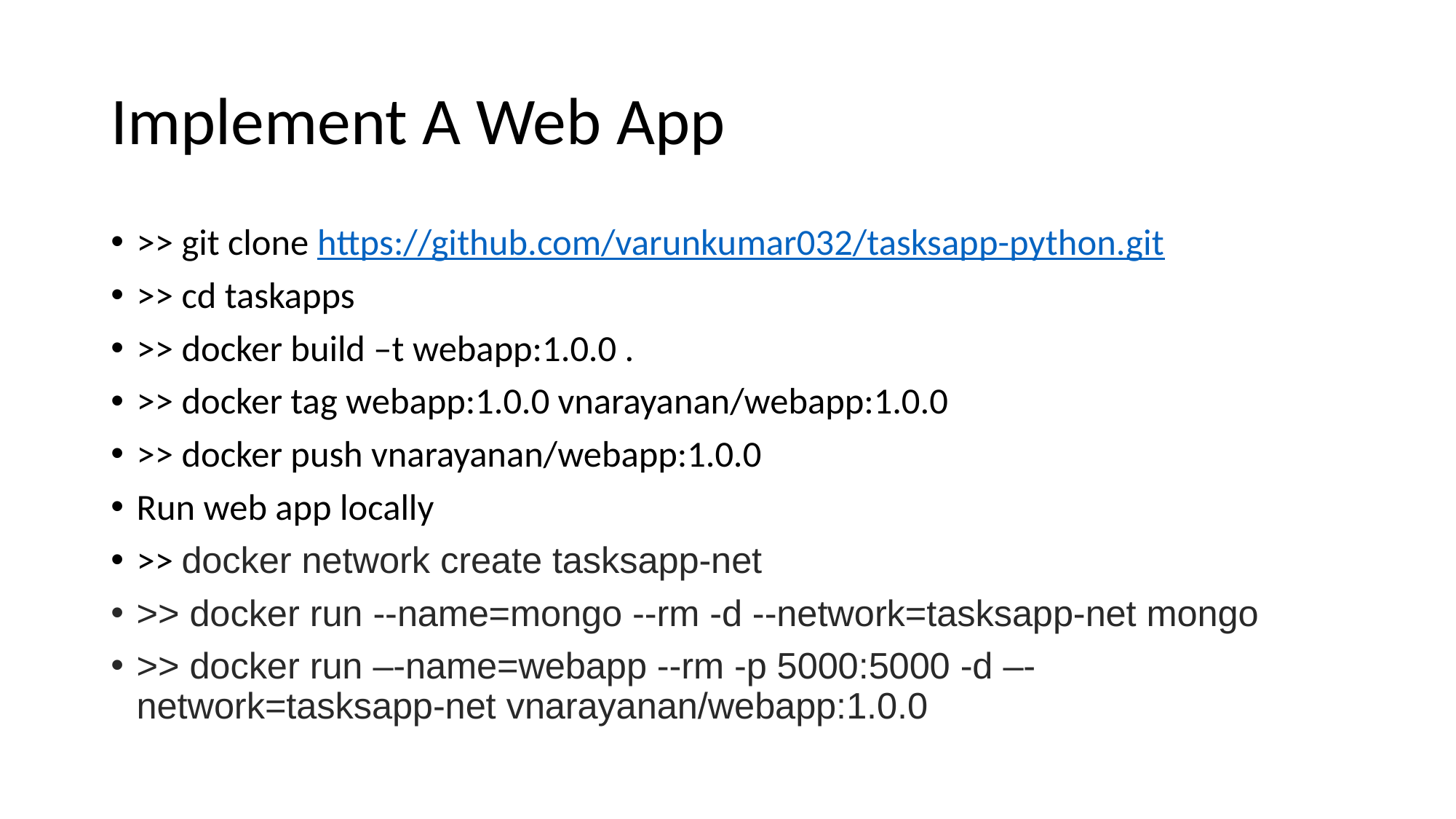

# Implement A Web App
>> git clone https://github.com/varunkumar032/tasksapp-python.git
>> cd taskapps
>> docker build –t webapp:1.0.0 .
>> docker tag webapp:1.0.0 vnarayanan/webapp:1.0.0
>> docker push vnarayanan/webapp:1.0.0
Run web app locally
>> docker network create tasksapp-net
>> docker run --name=mongo --rm -d --network=tasksapp-net mongo
>> docker run –-name=webapp --rm -p 5000:5000 -d –-network=tasksapp-net vnarayanan/webapp:1.0.0